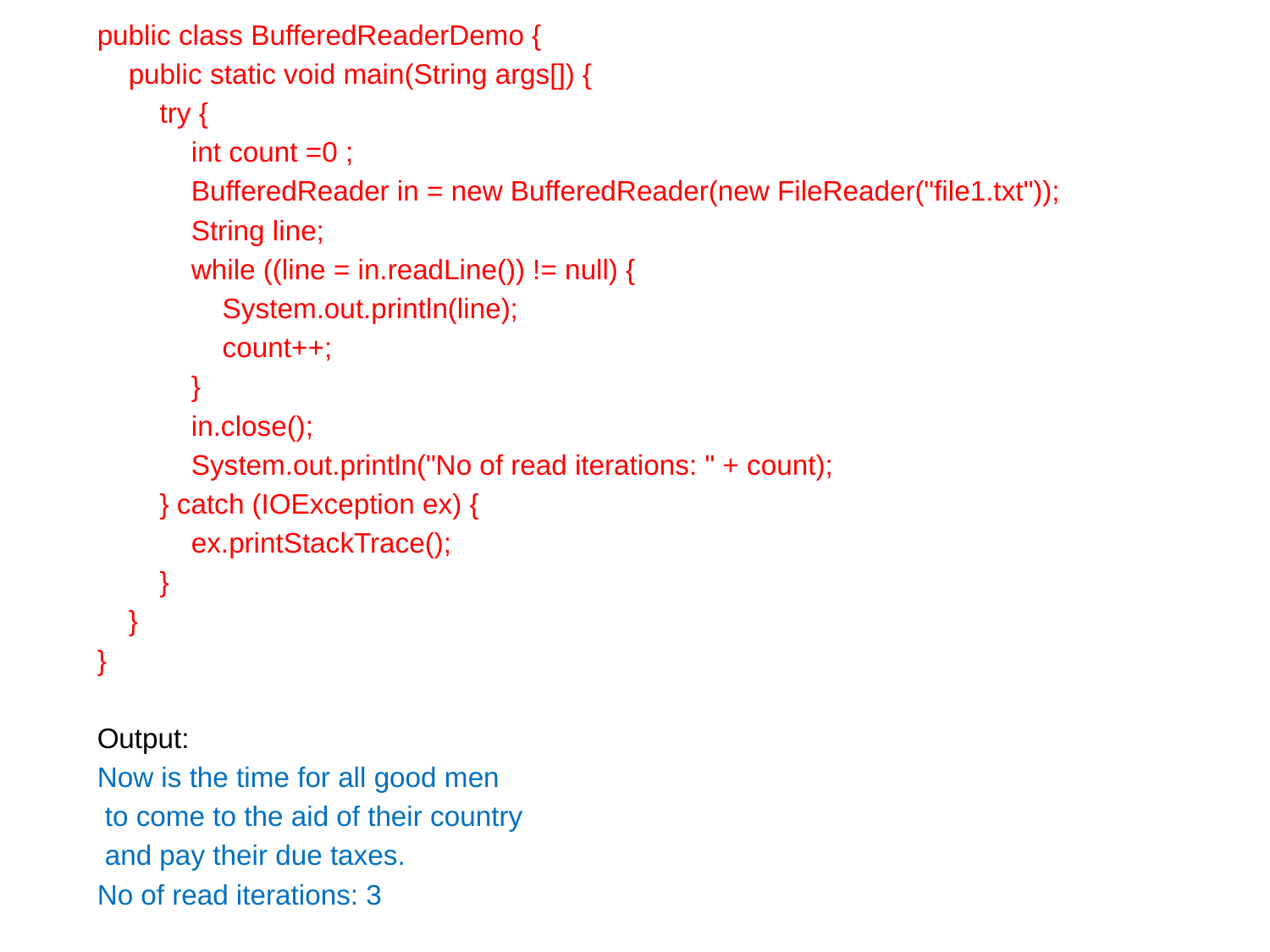

public class BufferedReaderDemo {
    public static void main(String args[]) {
        try {
            int count =0 ;
            BufferedReader in = new BufferedReader(new FileReader("file1.txt"));
            String line;
            while ((line = in.readLine()) != null) {
                System.out.println(line);
                count++;
            }
            in.close();
            System.out.println("No of read iterations: " + count);
        } catch (IOException ex) {
            ex.printStackTrace();
        }
    }
}

Output:
Now is the time for all good men
 to come to the aid of their country
 and pay their due taxes.
No of read iterations: 3